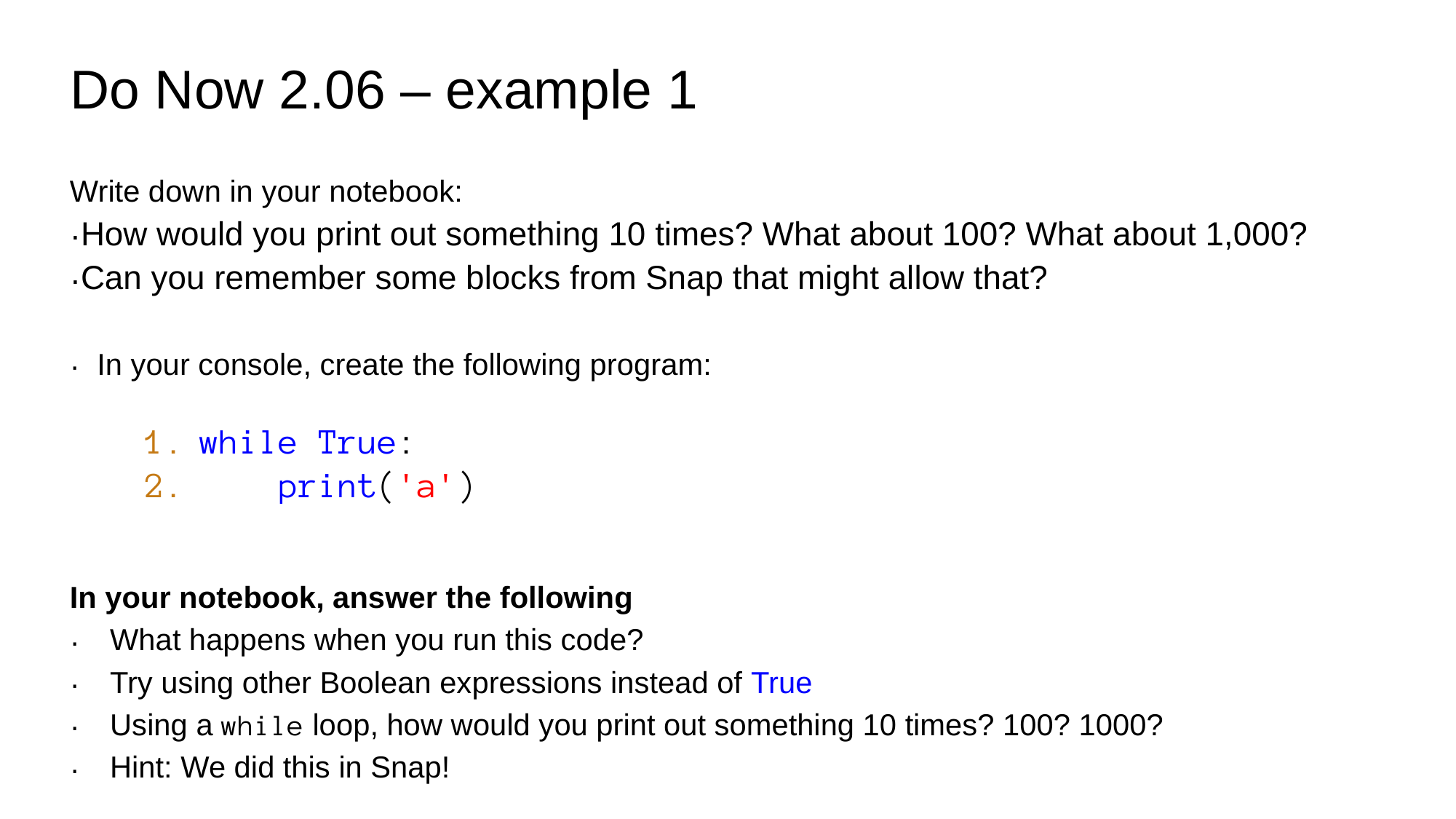

# Do Now 2.06 – example 1
Write down in your notebook:
How would you print out something 10 times? What about 100? What about 1,000?
Can you remember some blocks from Snap that might allow that?

In your console, create the following program:

while True:
    print('a')

In your notebook, answer the following
What happens when you run this code?
Try using other Boolean expressions instead of True
Using a while loop, how would you print out something 10 times? 100? 1000?
Hint: We did this in Snap!